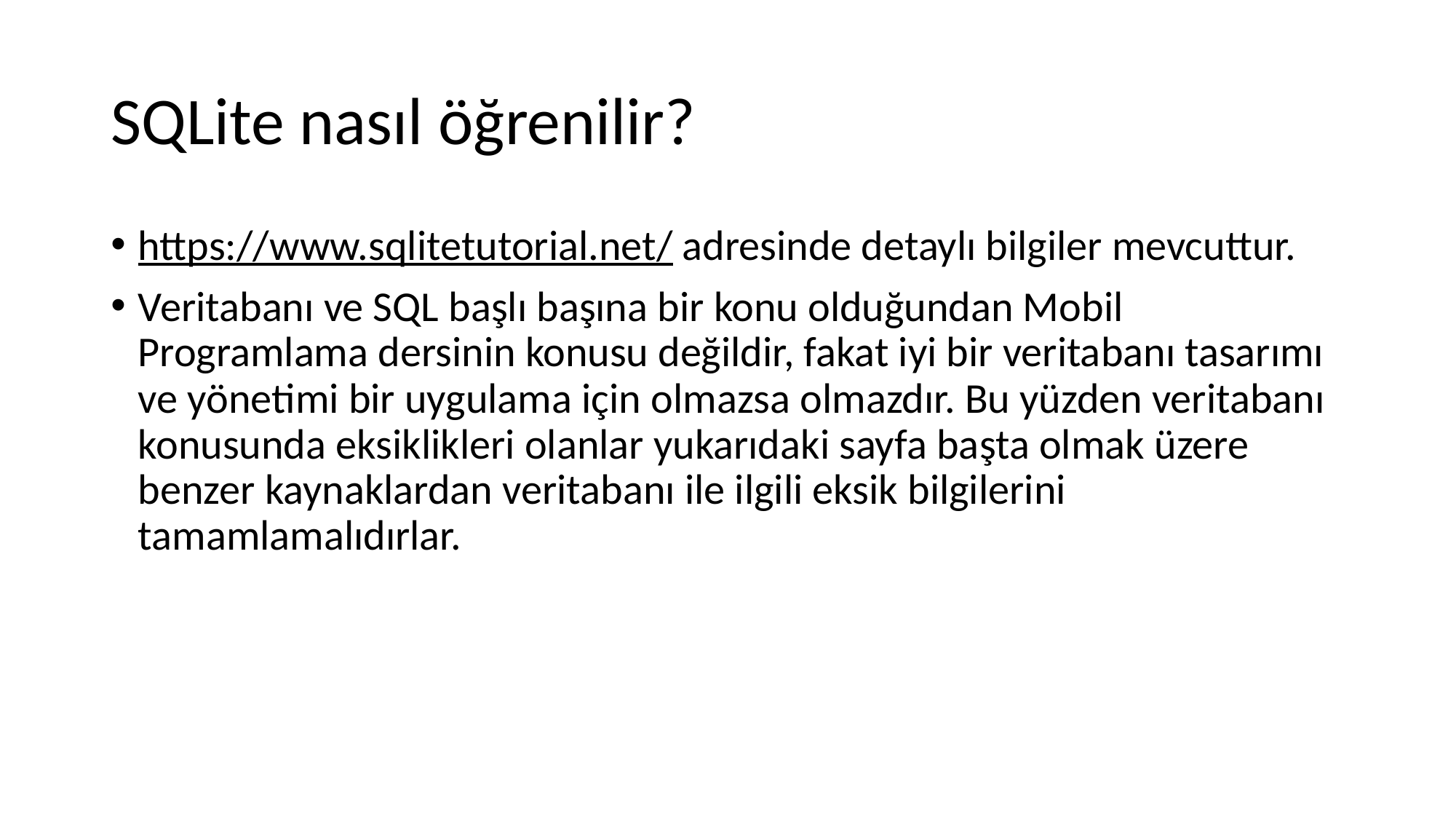

# SQLite nasıl öğrenilir?
https://www.sqlitetutorial.net/ adresinde detaylı bilgiler mevcuttur.
Veritabanı ve SQL başlı başına bir konu olduğundan Mobil Programlama dersinin konusu değildir, fakat iyi bir veritabanı tasarımı ve yönetimi bir uygulama için olmazsa olmazdır. Bu yüzden veritabanı konusunda eksiklikleri olanlar yukarıdaki sayfa başta olmak üzere benzer kaynaklardan veritabanı ile ilgili eksik bilgilerini tamamlamalıdırlar.